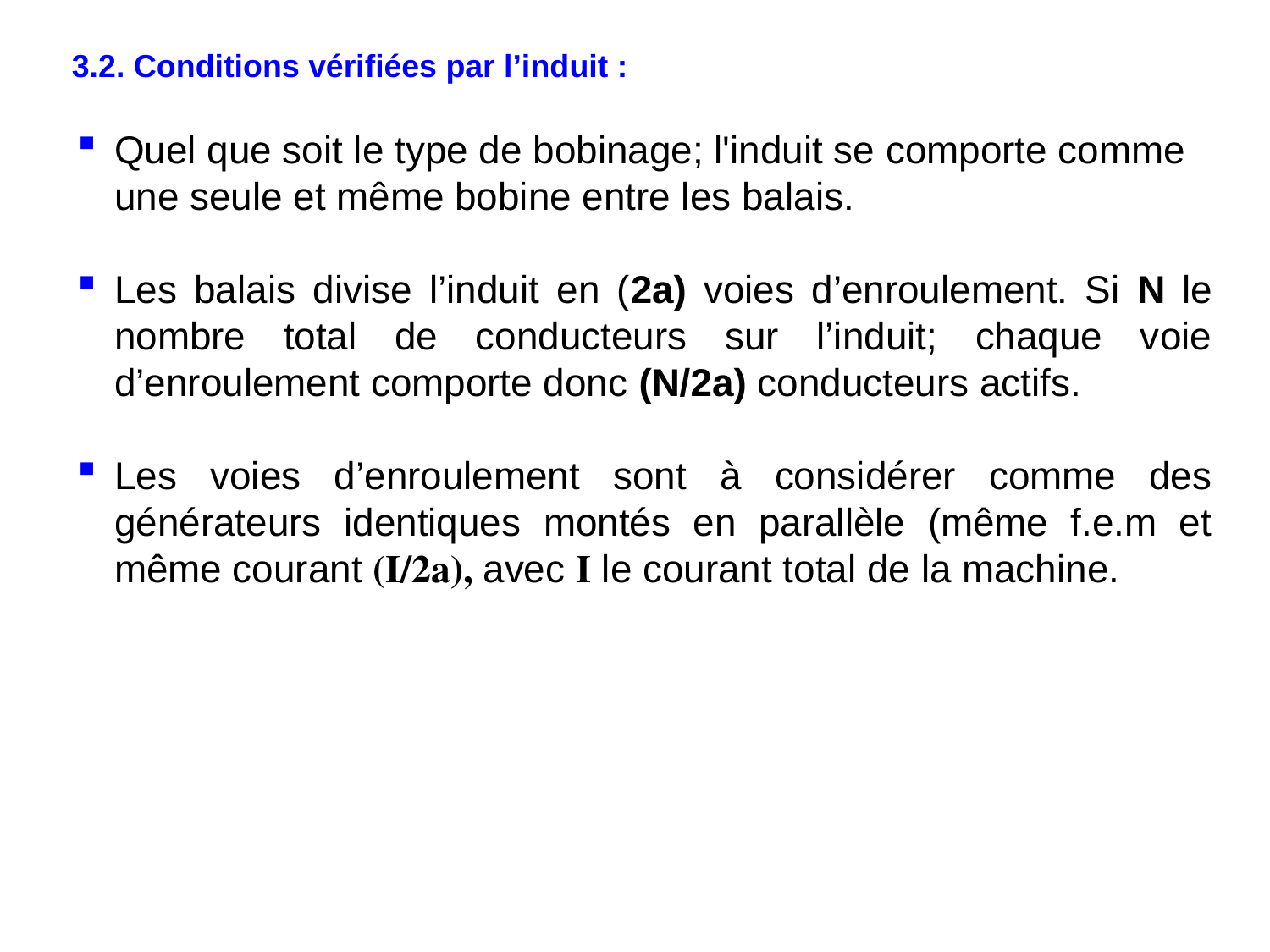

3.2. Conditions vérifiées par l’induit :
Quel que soit le type de bobinage; l'induit se comporte comme une seule et même bobine entre les balais.

Les balais divise l’induit en (2a) voies d’enroulement. Si N le nombre total de conducteurs sur l’induit; chaque voie d’enroulement comporte donc (N/2a) conducteurs actifs.

Les voies d’enroulement sont à considérer comme des générateurs identiques montés en parallèle (même f.e.m et même courant (I/2a), avec I le courant total de la machine.